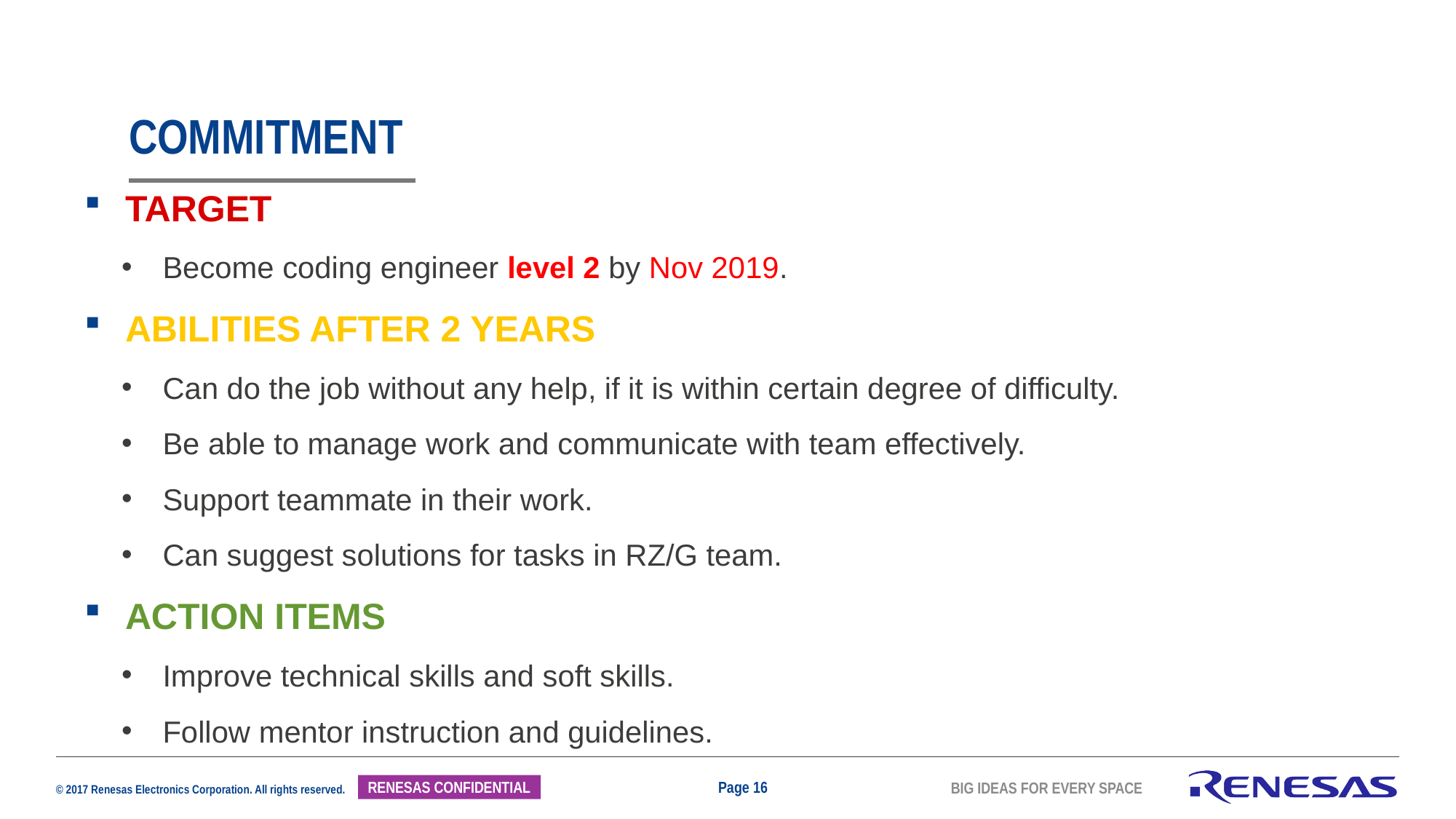

# commitment
TARGET
Become coding engineer level 2 by Nov 2019.
ABILITIES AFTER 2 YEARS
Can do the job without any help, if it is within certain degree of difficulty.
Be able to manage work and communicate with team effectively.
Support teammate in their work.
Can suggest solutions for tasks in RZ/G team.
ACTION ITEMS
Improve technical skills and soft skills.
Follow mentor instruction and guidelines.

Page 16